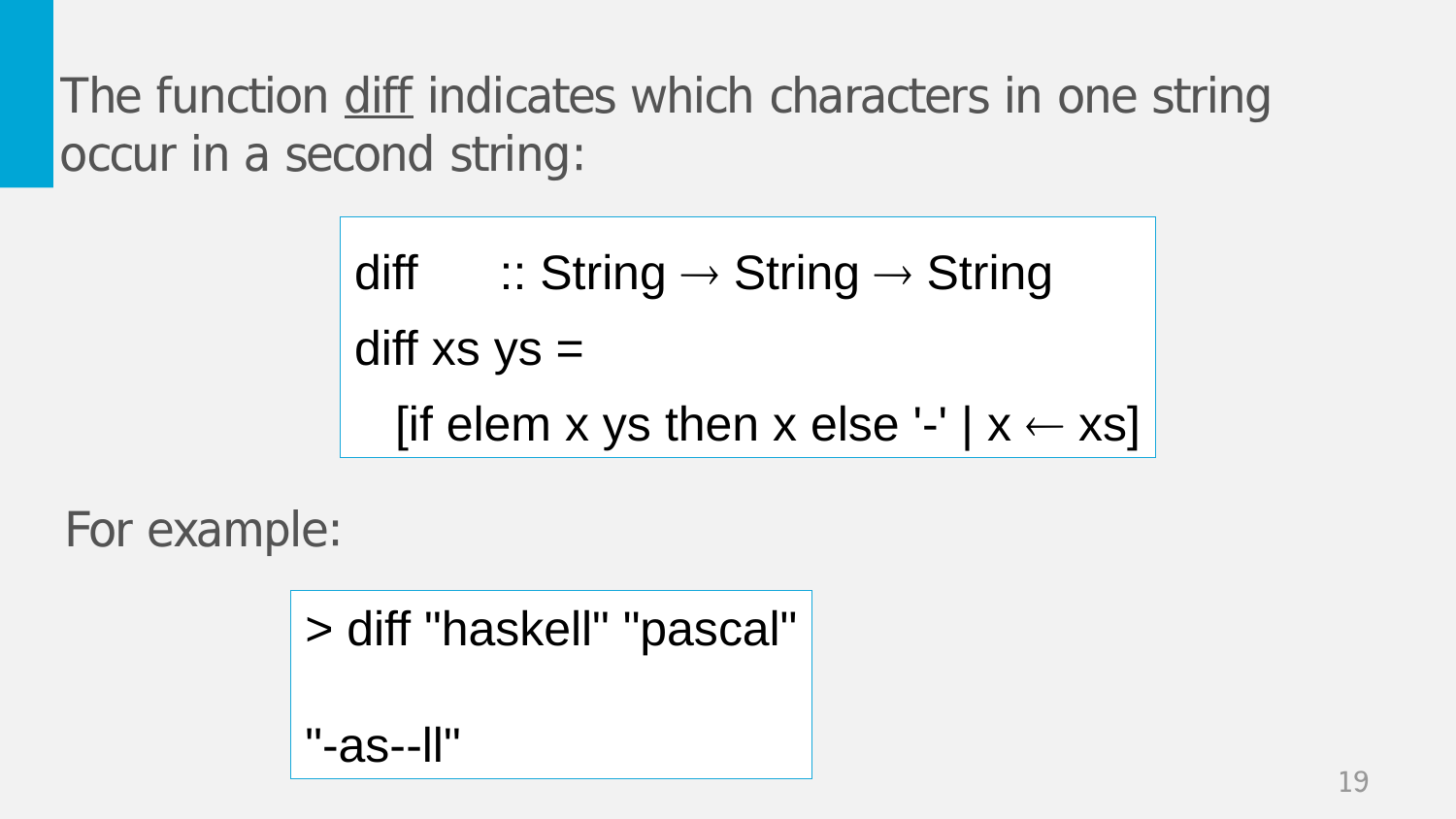

The function diff indicates which characters in one string occur in a second string:
diff      :: String → String → String
diff xs ys =
   [if elem x ys then x else '-' | x ← xs]
For example:
> diff "haskell" "pascal"

"-as--ll"
19